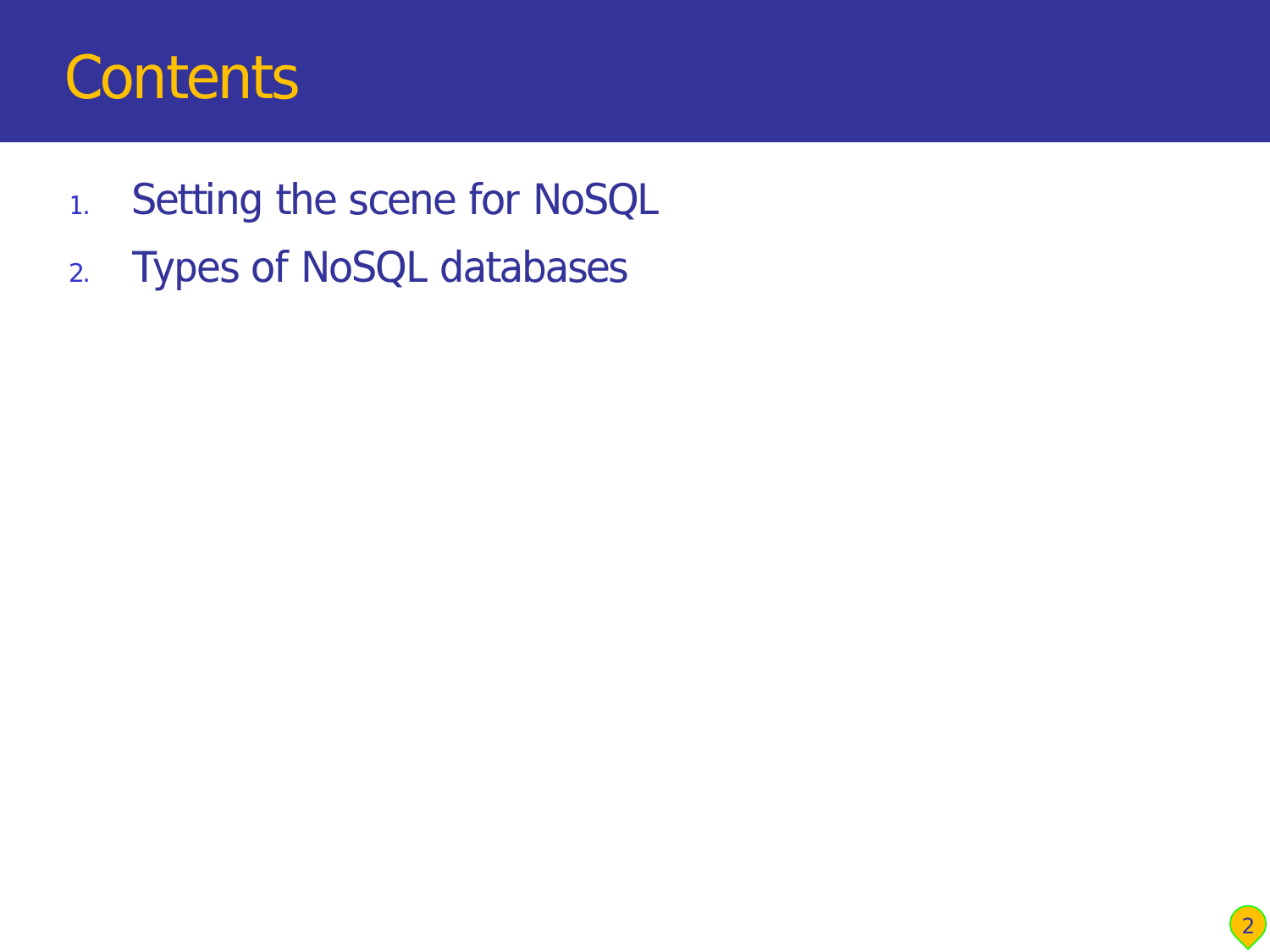

# Contents
Setting the scene for NoSQL
Types of NoSQL databases

2